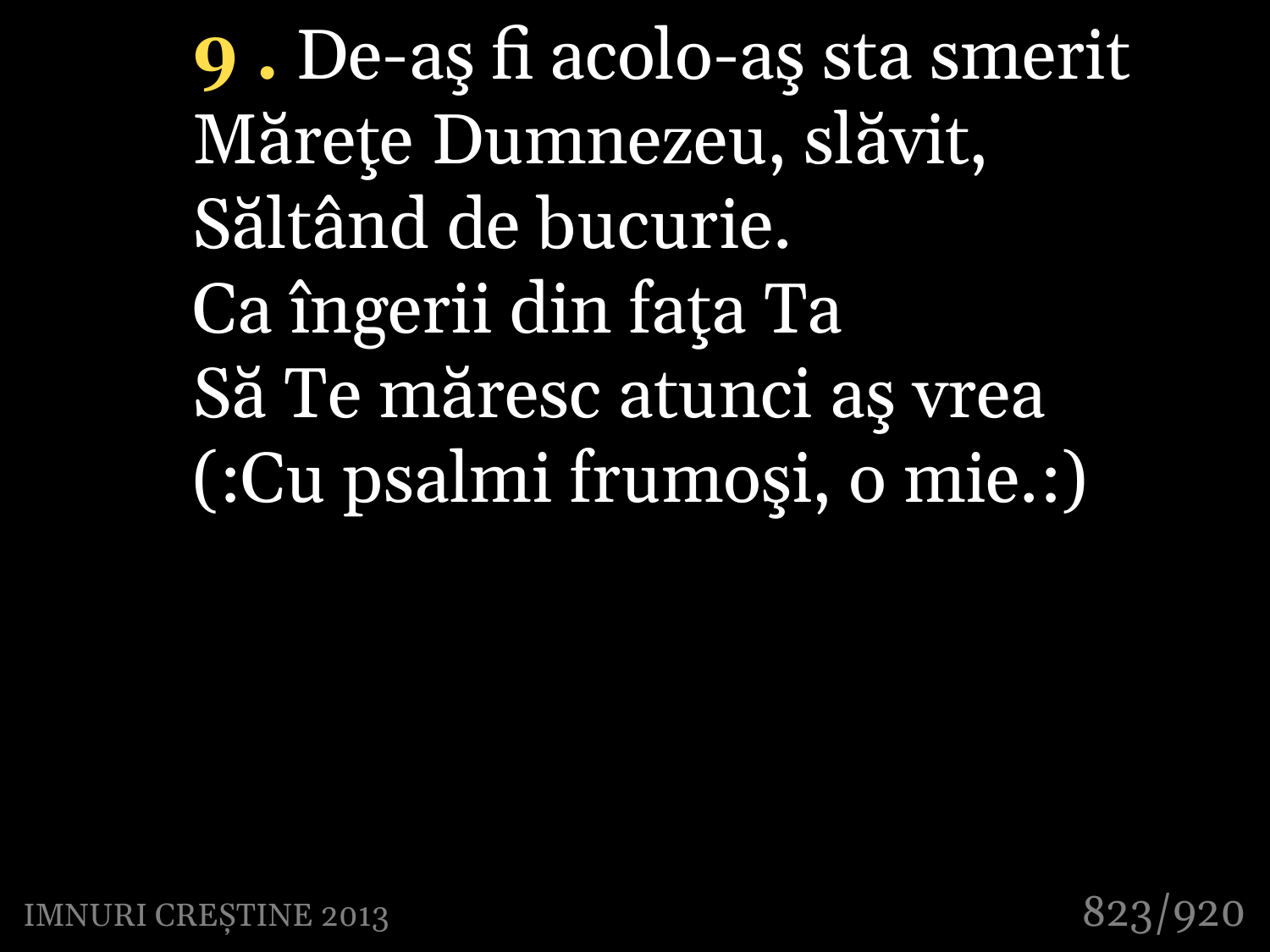

9 . De-aş fi acolo-aş sta smerit
Măreţe Dumnezeu, slăvit,
Săltând de bucurie.
Ca îngerii din faţa Ta
Să Te măresc atunci aş vrea
(:Cu psalmi frumoşi, o mie.:)
823/920
IMNURI CREȘTINE 2013